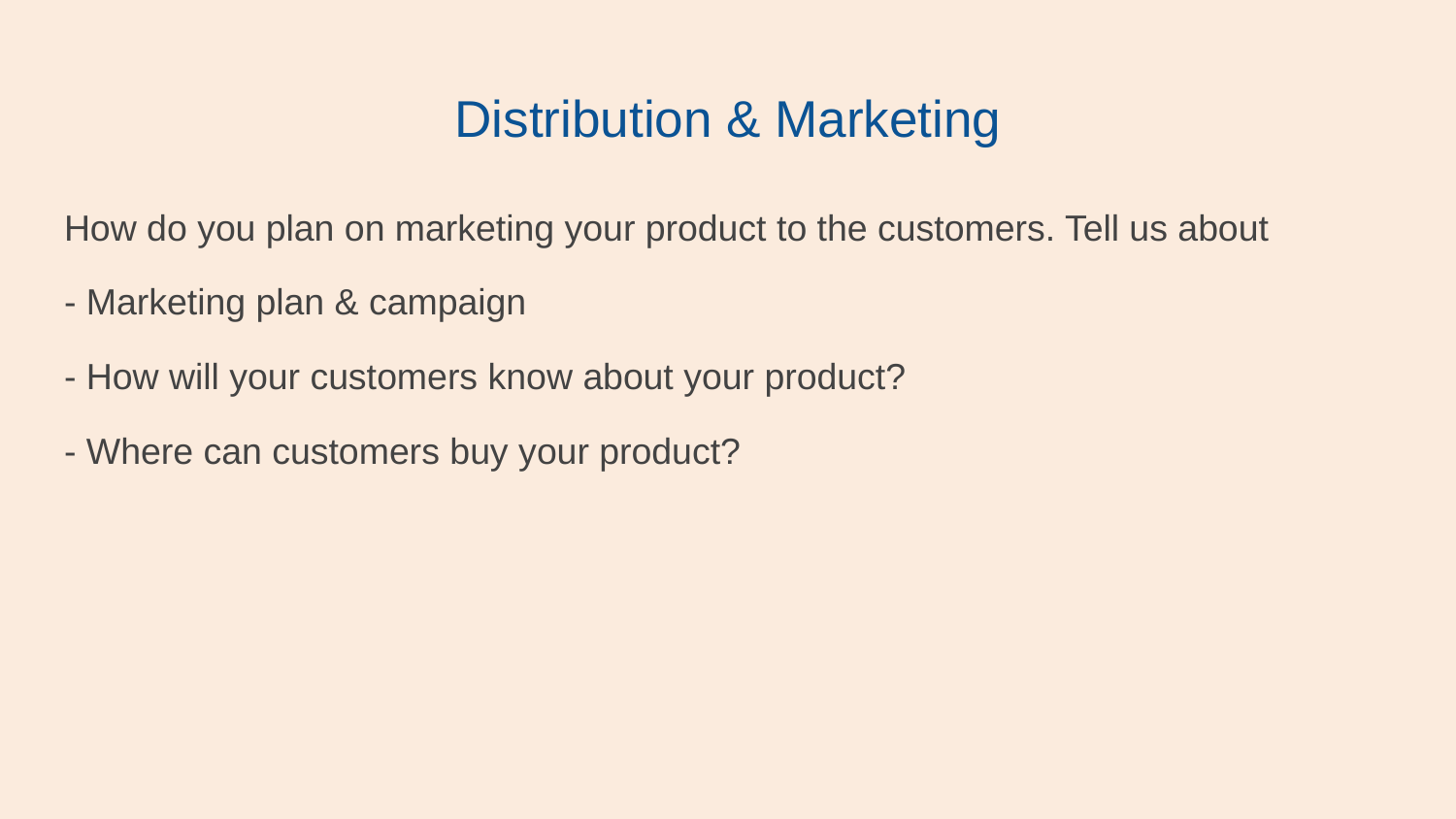

# Distribution & Marketing
How do you plan on marketing your product to the customers. Tell us about
- Marketing plan & campaign
- How will your customers know about your product?
- Where can customers buy your product?